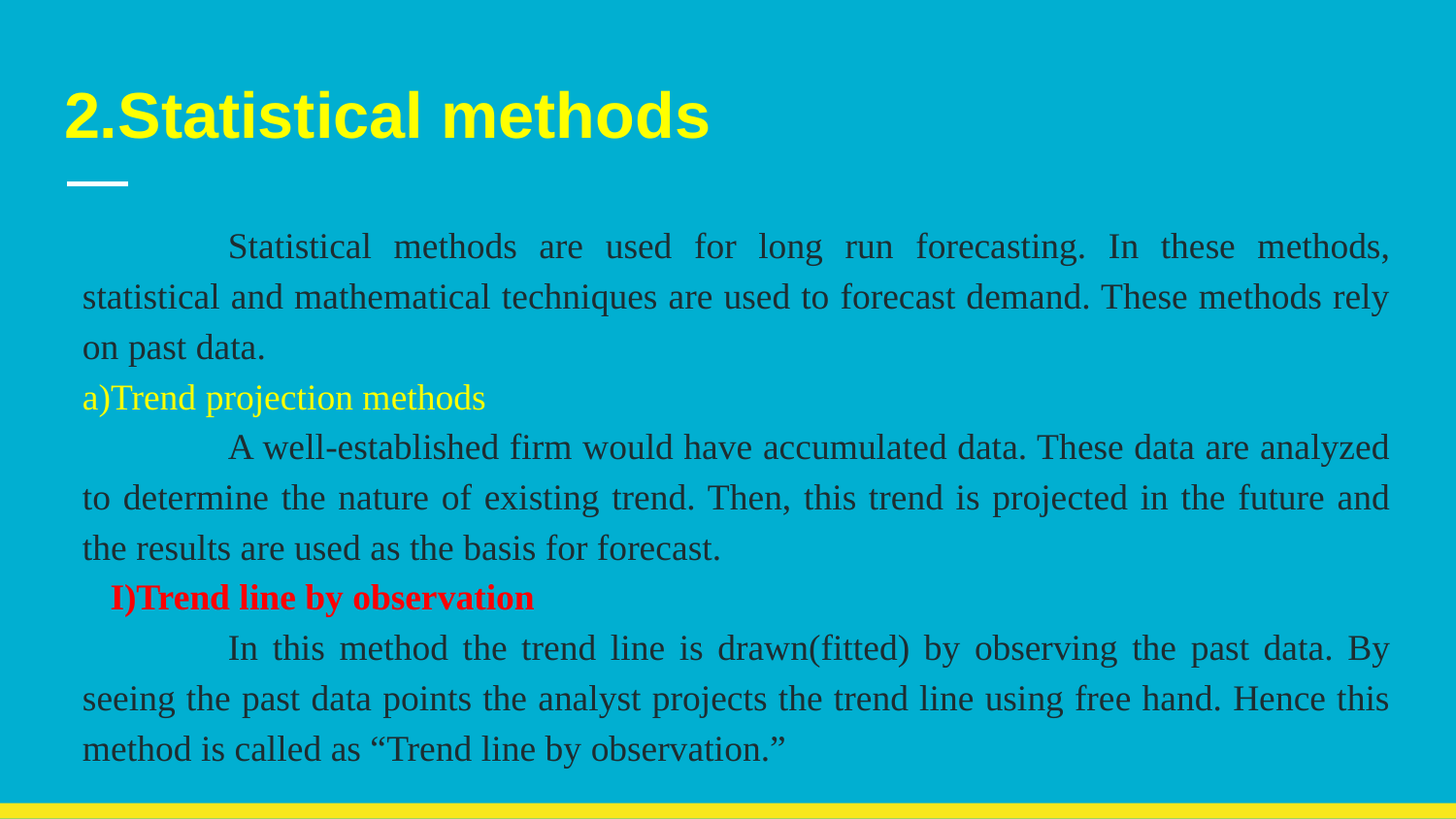

# 2.Statistical methods
	Statistical methods are used for long run forecasting. In these methods, statistical and mathematical techniques are used to forecast demand. These methods rely on past data.
a)Trend projection methods
	A well-established firm would have accumulated data. These data are analyzed to determine the nature of existing trend. Then, this trend is projected in the future and the results are used as the basis for forecast.
   I)Trend line by observation
	In this method the trend line is drawn(fitted) by observing the past data. By seeing the past data points the analyst projects the trend line using free hand. Hence this method is called as “Trend line by observation.”